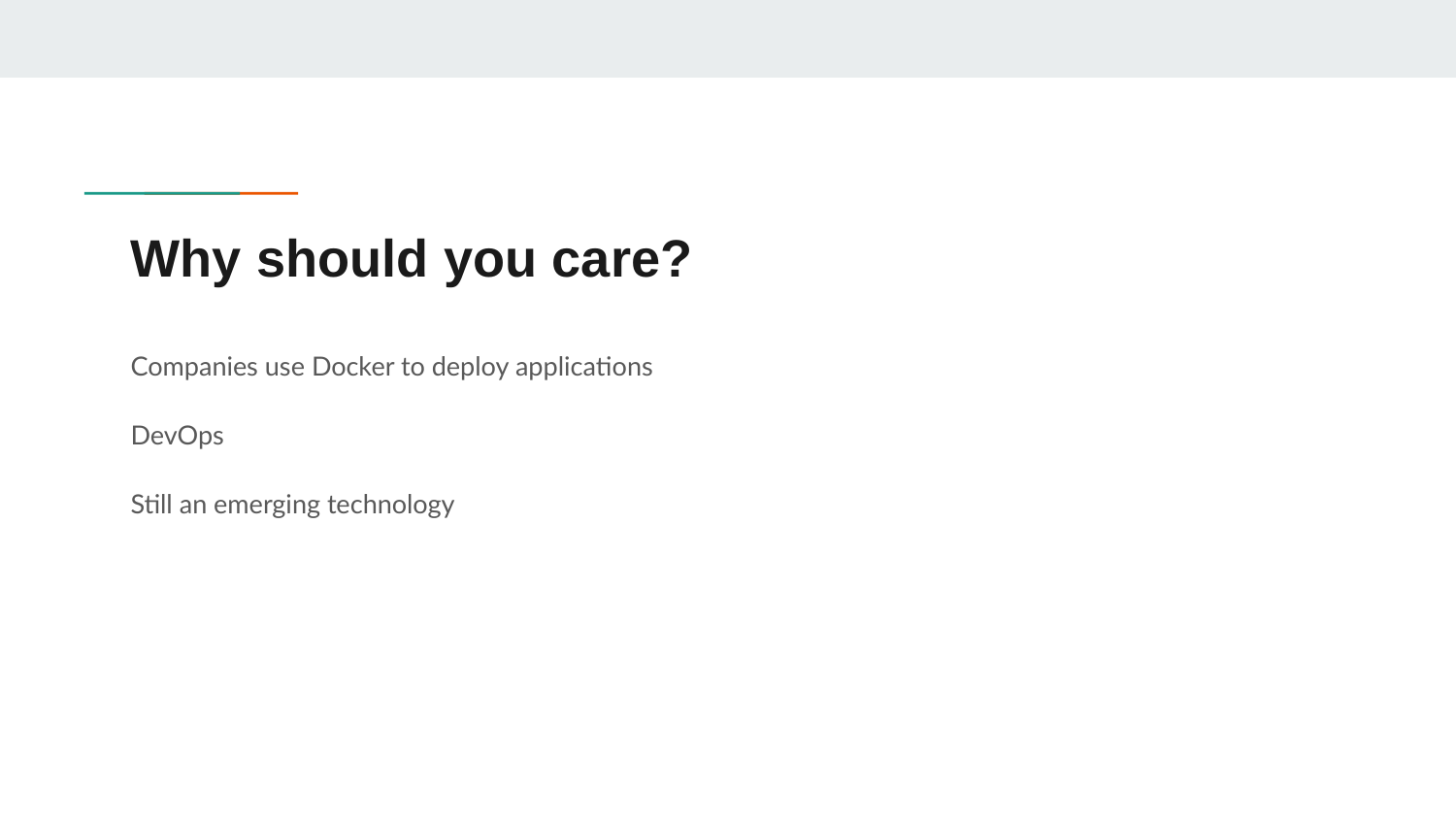

# Why should you care?
Companies use Docker to deploy applications
DevOps
Still an emerging technology